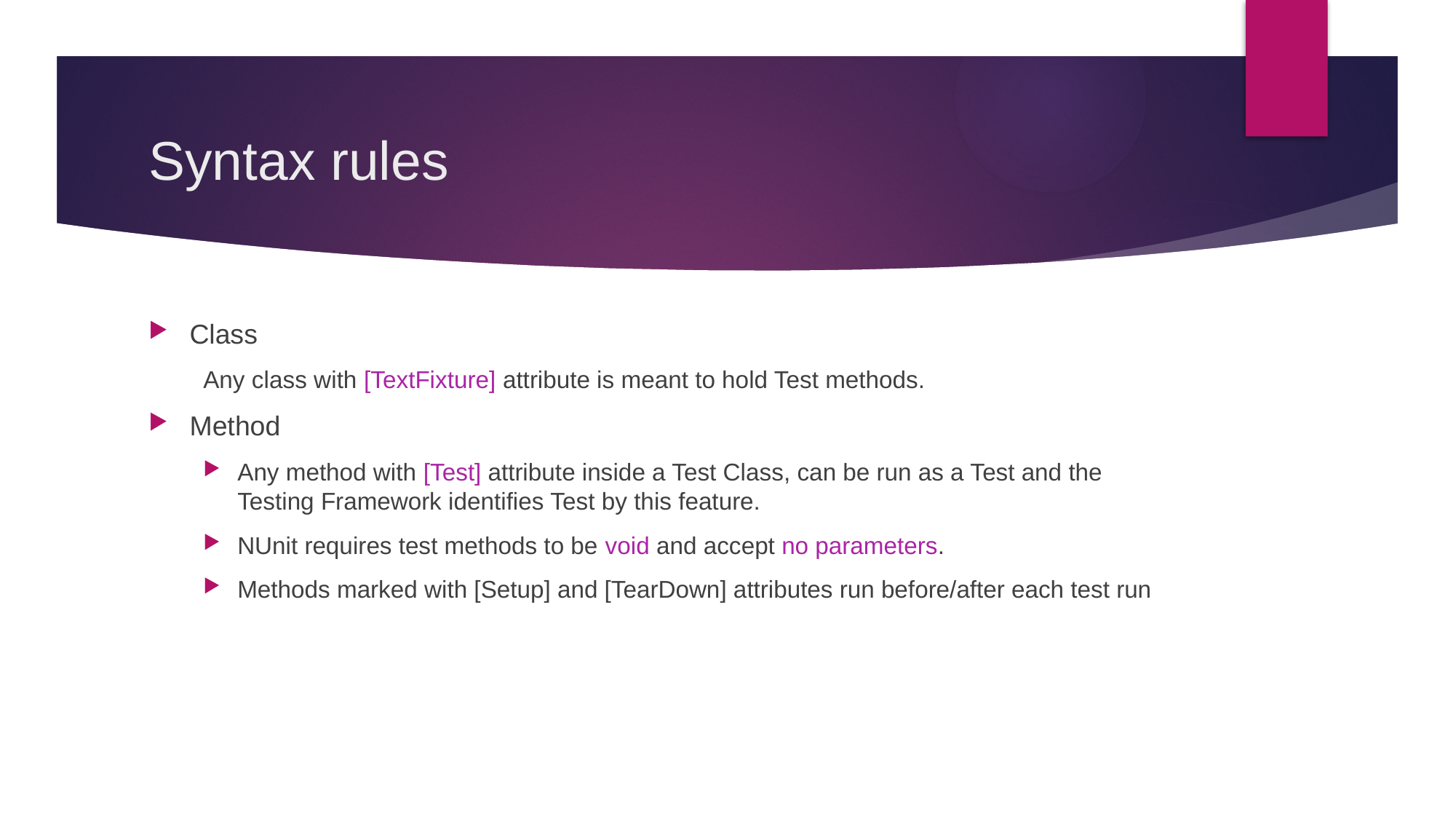

# Syntax rules
Class
Any class with [TextFixture] attribute is meant to hold Test methods.
Method
Any method with [Test] attribute inside a Test Class, can be run as a Test and the Testing Framework identifies Test by this feature.
NUnit requires test methods to be void and accept no parameters.
Methods marked with [Setup] and [TearDown] attributes run before/after each test run